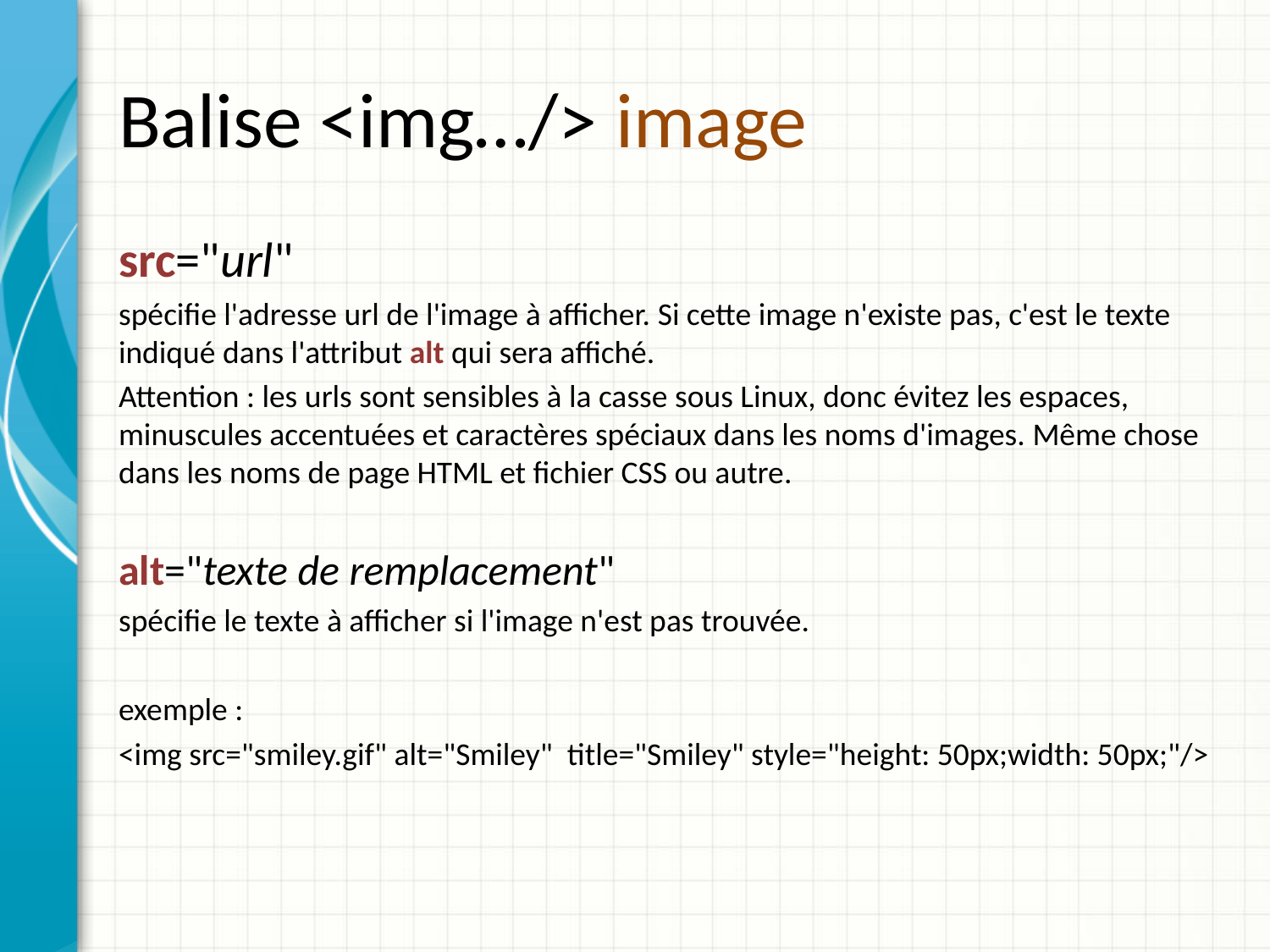

# Balise <img…/> image
src="url"
spécifie l'adresse url de l'image à afficher. Si cette image n'existe pas, c'est le texte indiqué dans l'attribut alt qui sera affiché.
Attention : les urls sont sensibles à la casse sous Linux, donc évitez les espaces, minuscules accentuées et caractères spéciaux dans les noms d'images. Même chose dans les noms de page HTML et fichier CSS ou autre.

alt="texte de remplacement"
spécifie le texte à afficher si l'image n'est pas trouvée.

exemple :
<img src="smiley.gif" alt="Smiley"  title="Smiley" style="height: 50px;width: 50px;"/>